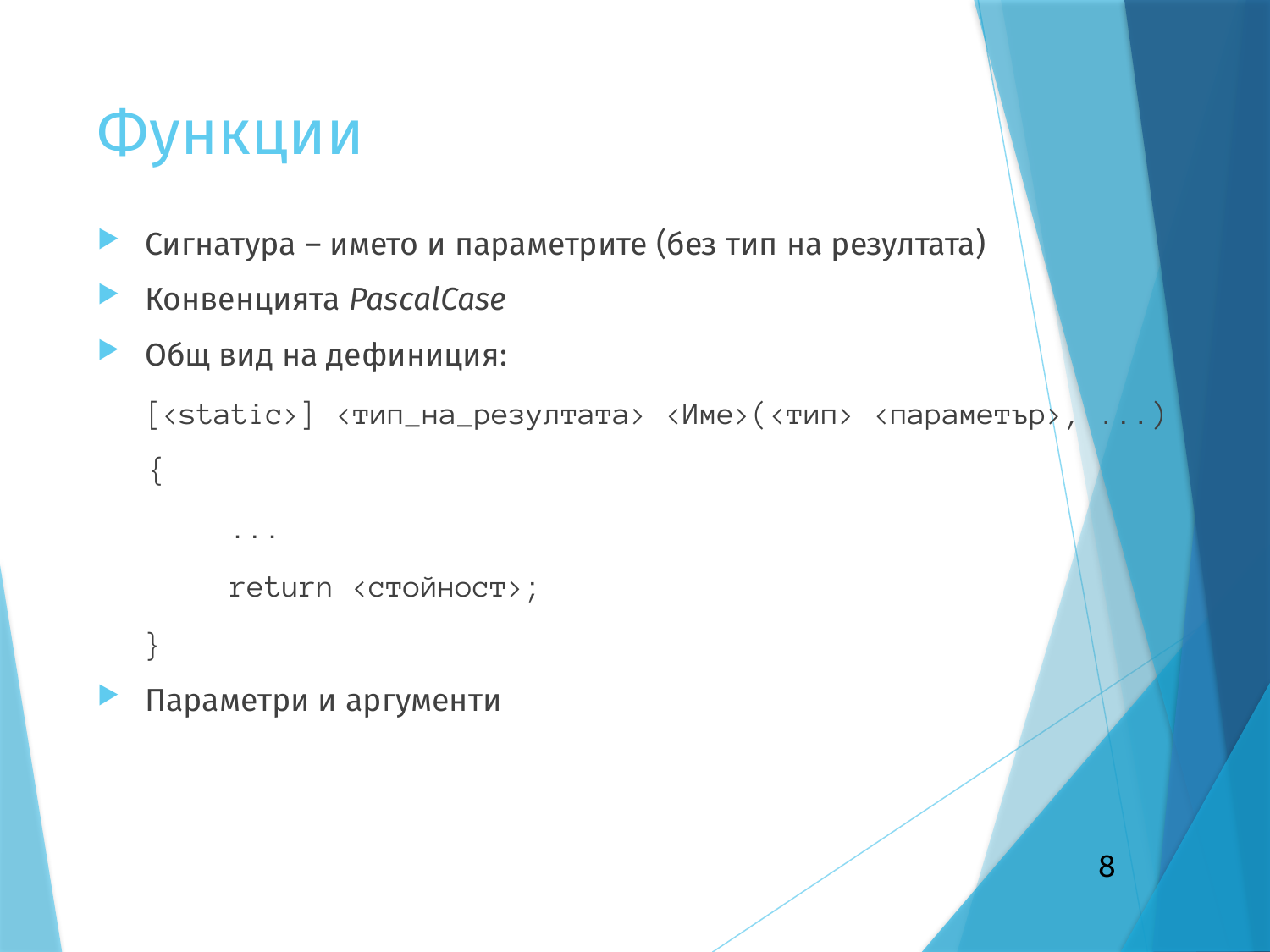

# Функции
Сигнатура – името и параметрите (без тип на резултата)
Конвенцията PascalCase
Общ вид на дефиниция:
[<static>] <тип_на_резултата> <Име>(<тип> <параметър>, ...)
   {
    ...
    return <стойност>;
}
Параметри и аргументи

8